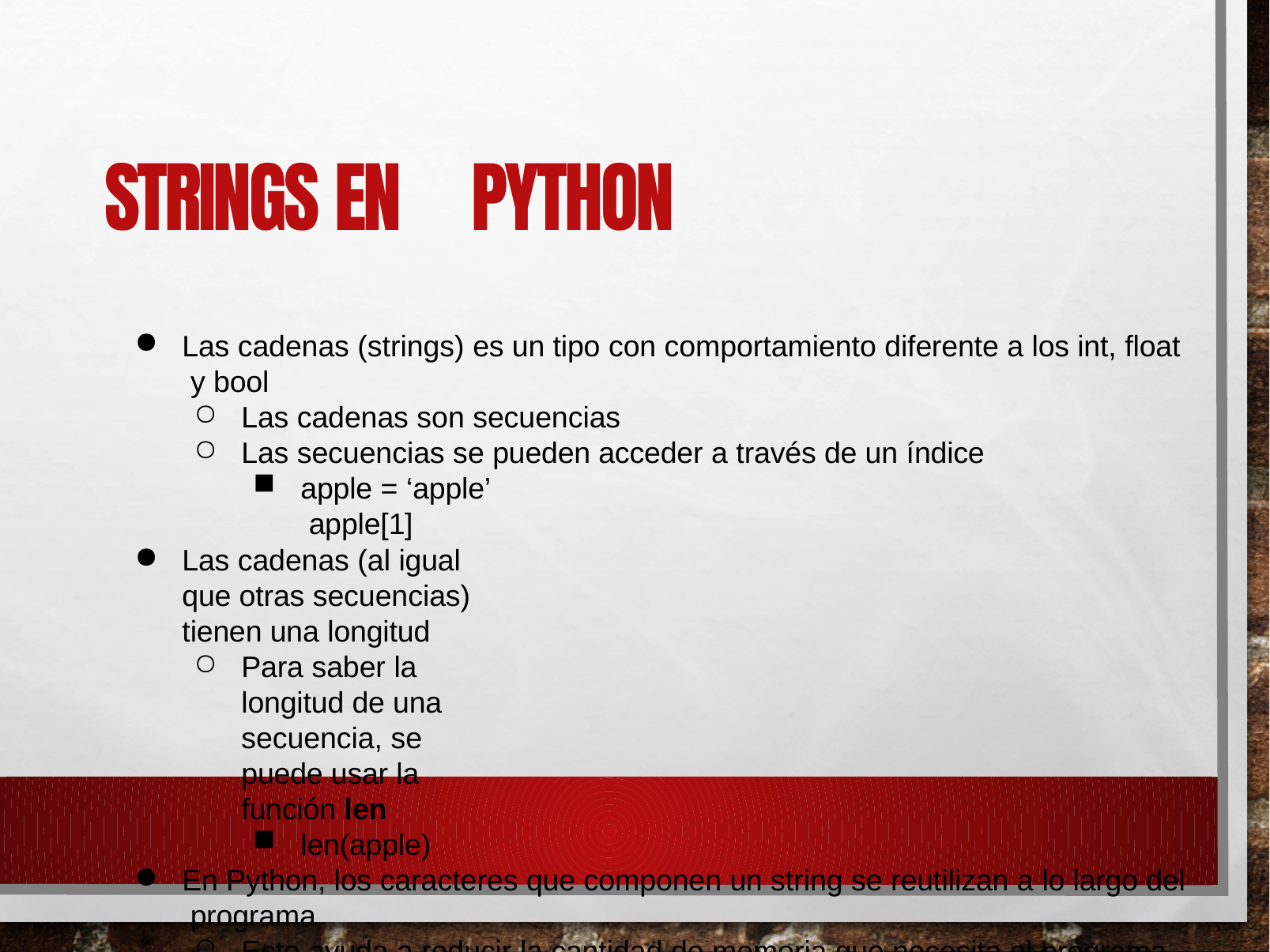

# Strings en       python
Las cadenas (strings) es un tipo con comportamiento diferente a los int, float  y bool
Las cadenas son secuencias
Las secuencias se pueden acceder a través de un índice
apple = ‘apple’  apple[1]
Las cadenas (al igual que otras secuencias) tienen una longitud
Para saber la longitud de una secuencia, se puede usar la función len
len(apple)
En Python, los caracteres que componen un string se reutilizan a lo largo del  programa
Esto ayuda a reducir la cantidad de memoria que necesita el programa
También significa que las strings deben ser inmutables
x = ‘a’
y = ‘b’
id(x) == id(y)